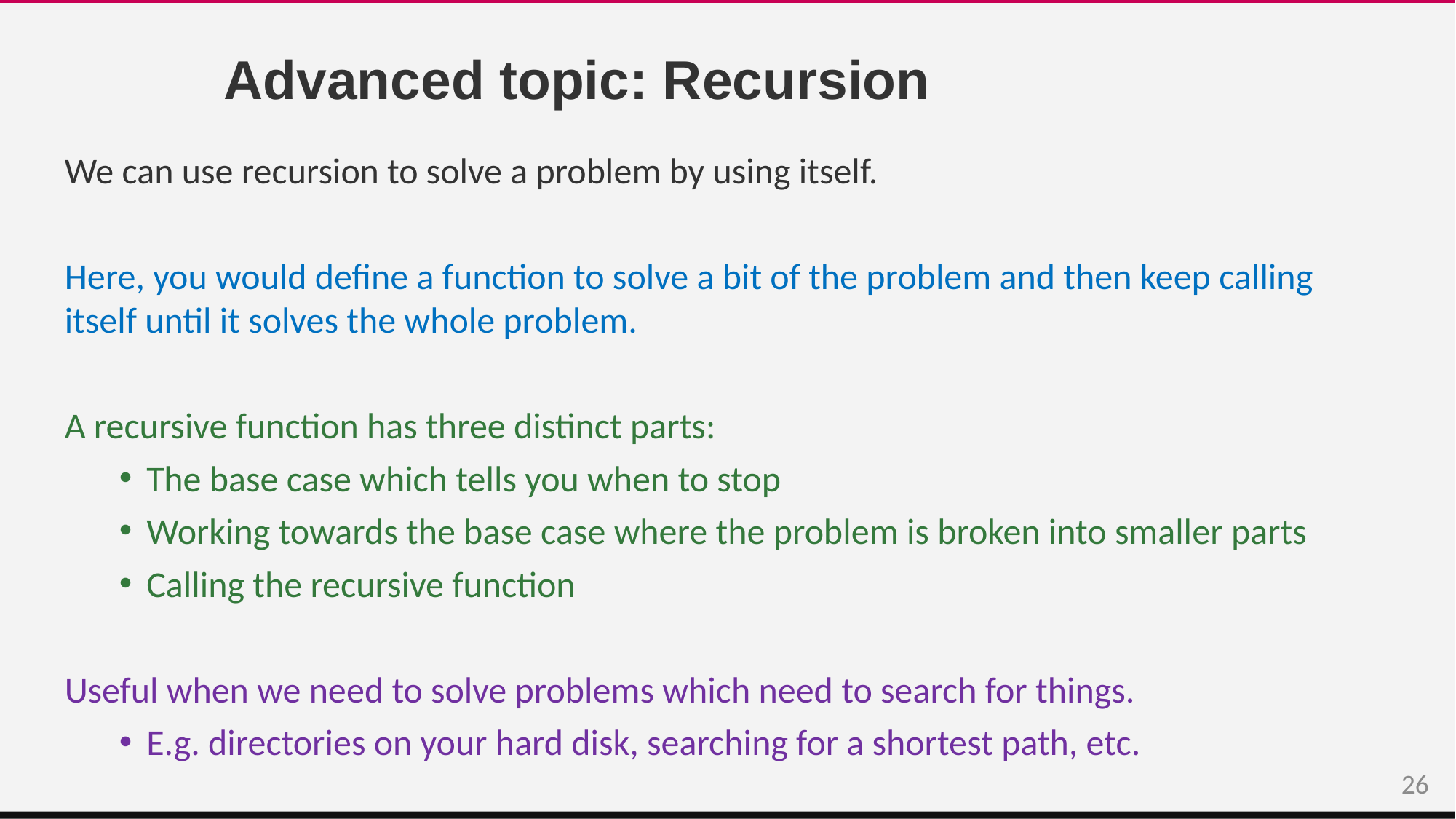

# Advanced topic: Recursion
We can use recursion to solve a problem by using itself.

Here, you would define a function to solve a bit of the problem and then keep calling itself until it solves the whole problem.

A recursive function has three distinct parts:
The base case which tells you when to stop
Working towards the base case where the problem is broken into smaller parts
Calling the recursive function

Useful when we need to solve problems which need to search for things.
E.g. directories on your hard disk, searching for a shortest path, etc.